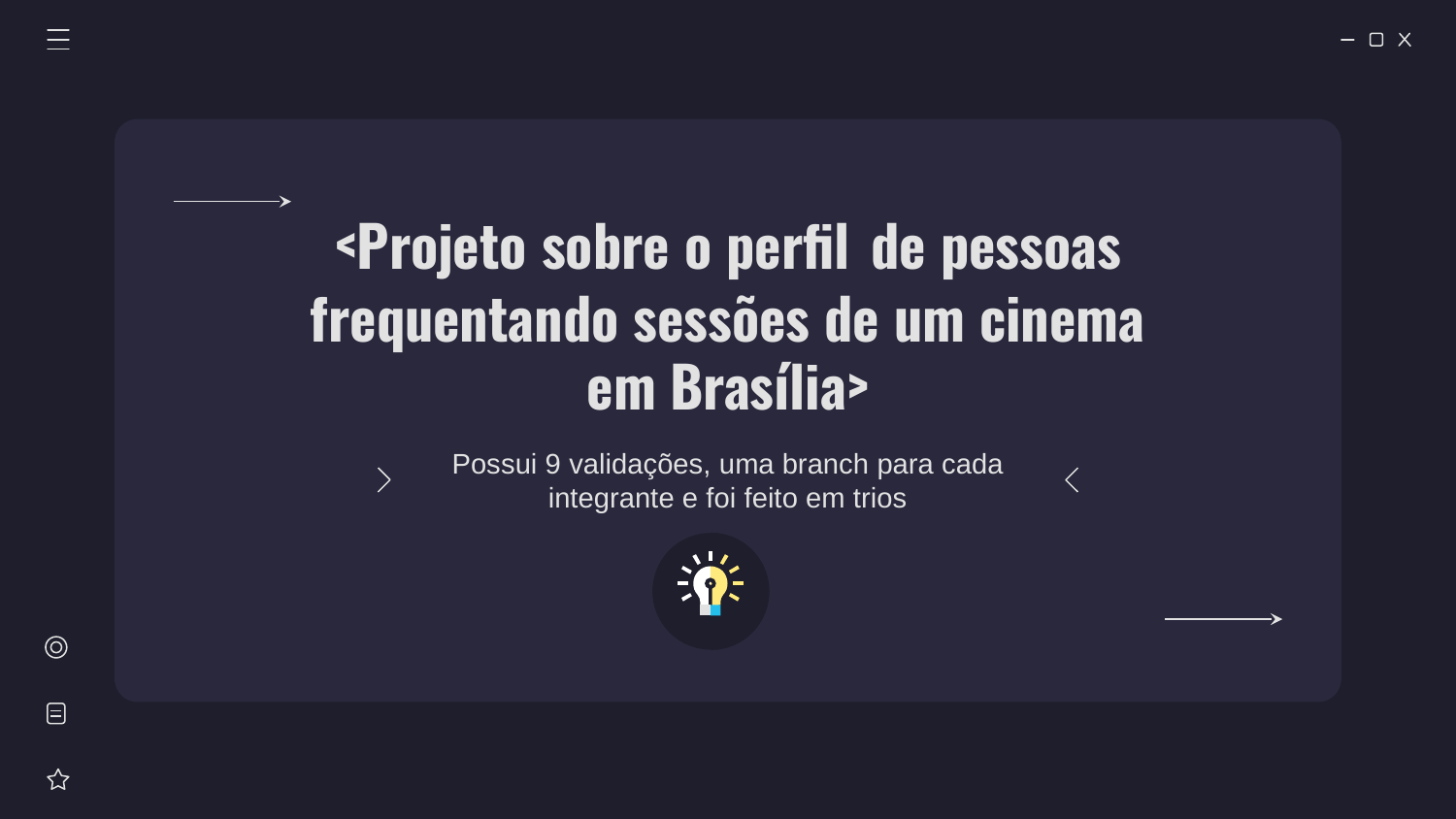

# <Projeto sobre o perfil de pessoas frequentando sessões de um cinema em Brasília>
Possui 9 validações, uma branch para cada integrante e foi feito em trios